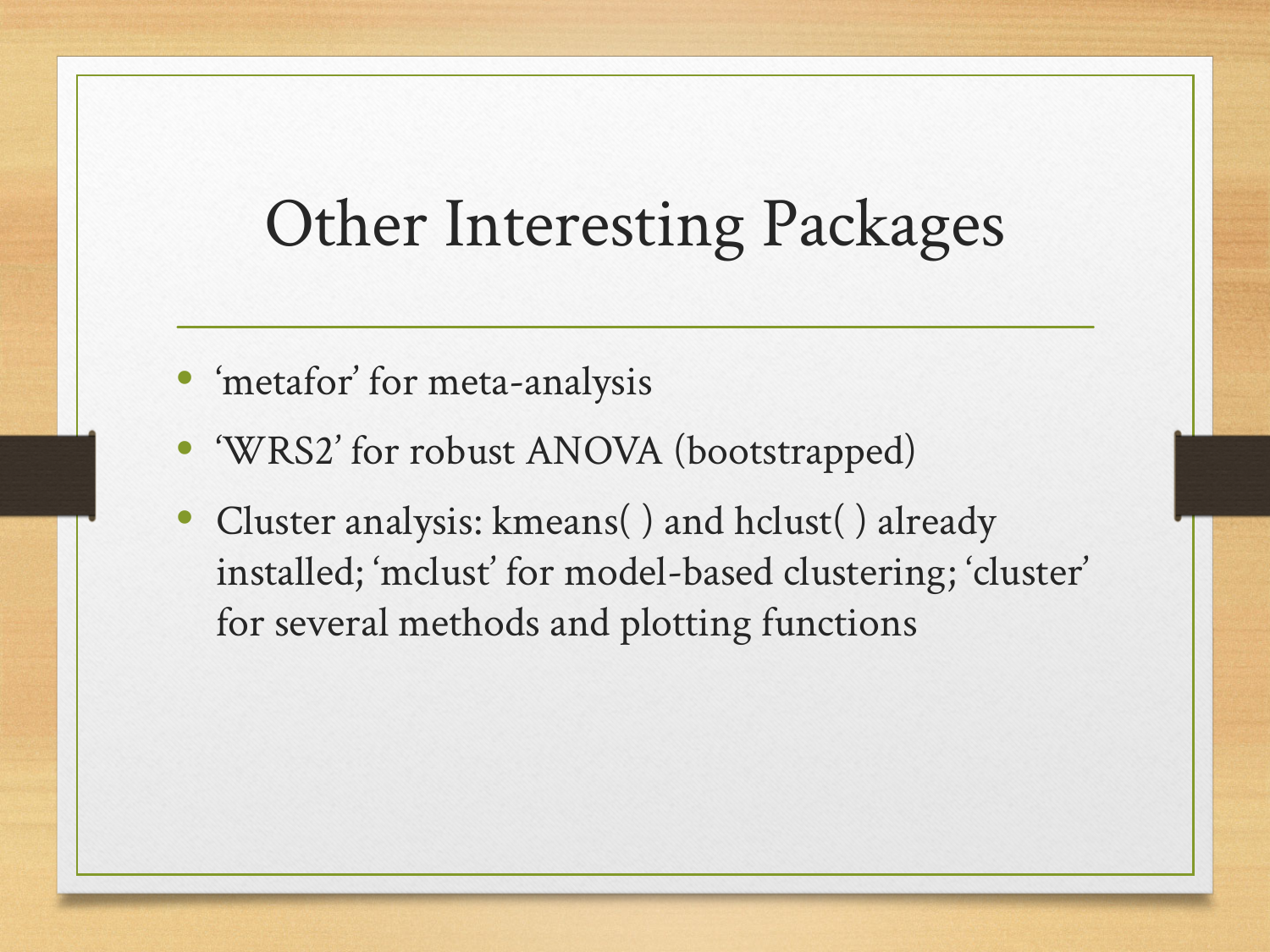

# Other Interesting Packages
‘metafor’ for meta-analysis
‘WRS2’ for robust ANOVA (bootstrapped)
Cluster analysis: kmeans( ) and hclust( ) already installed; ‘mclust’ for model-based clustering; ‘cluster’ for several methods and plotting functions